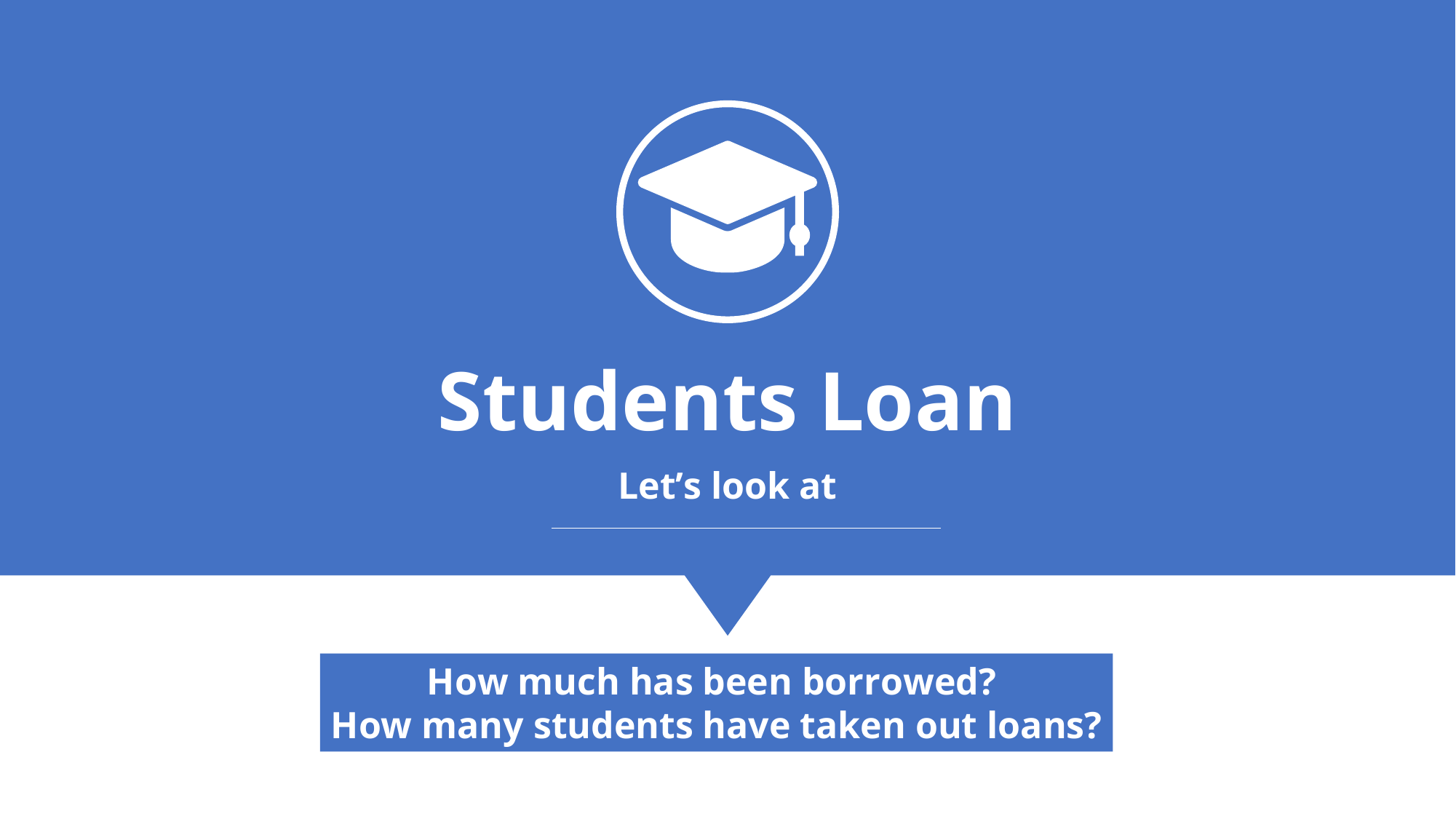

Students Loan
Let’s look at
How much has been borrowed?
How many students have taken out loans?